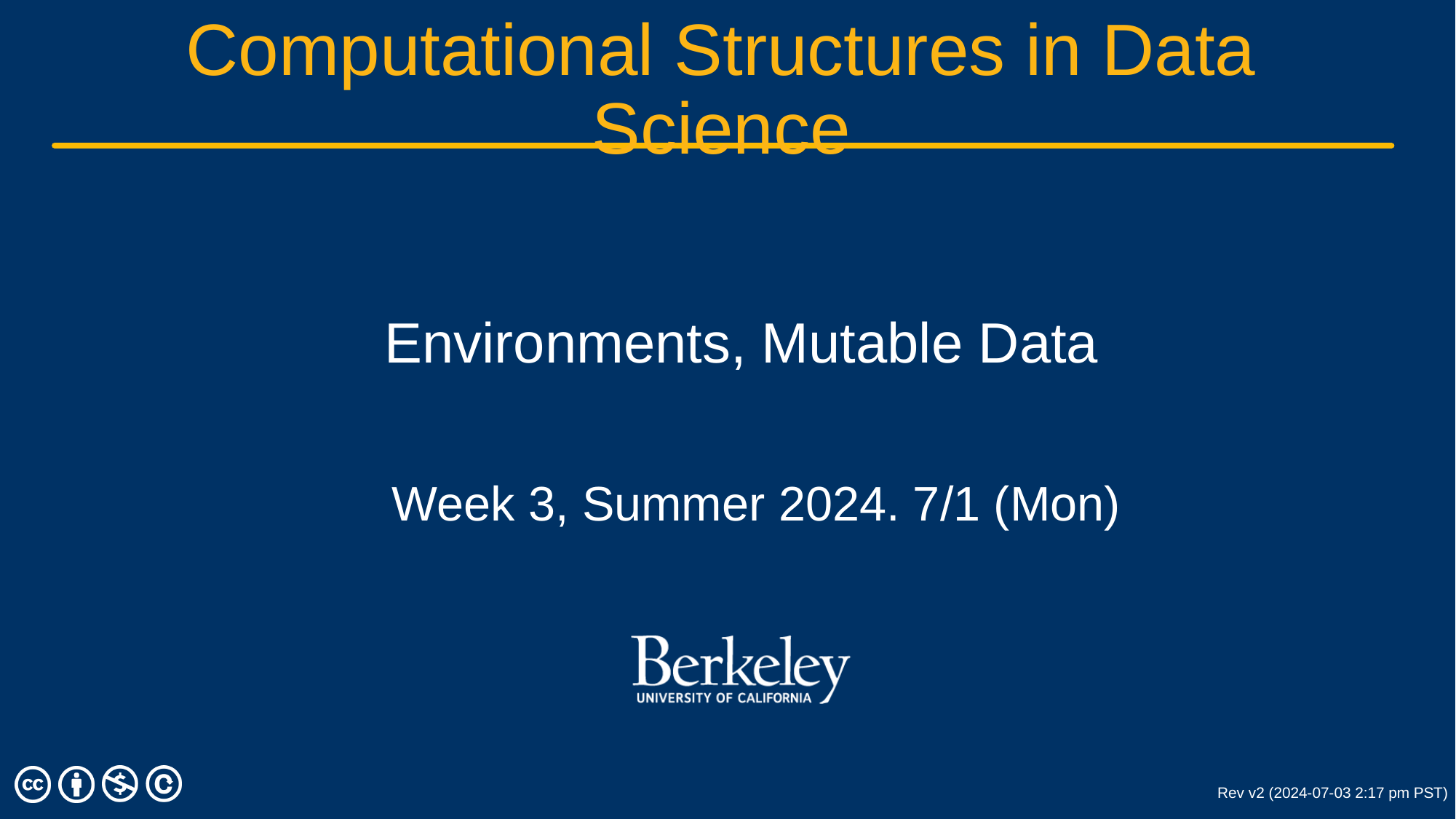

# Environments, Mutable Data
Week 3, Summer 2024. 7/1 (Mon)
Rev v2 (2024-07-03 2:17 pm PST)